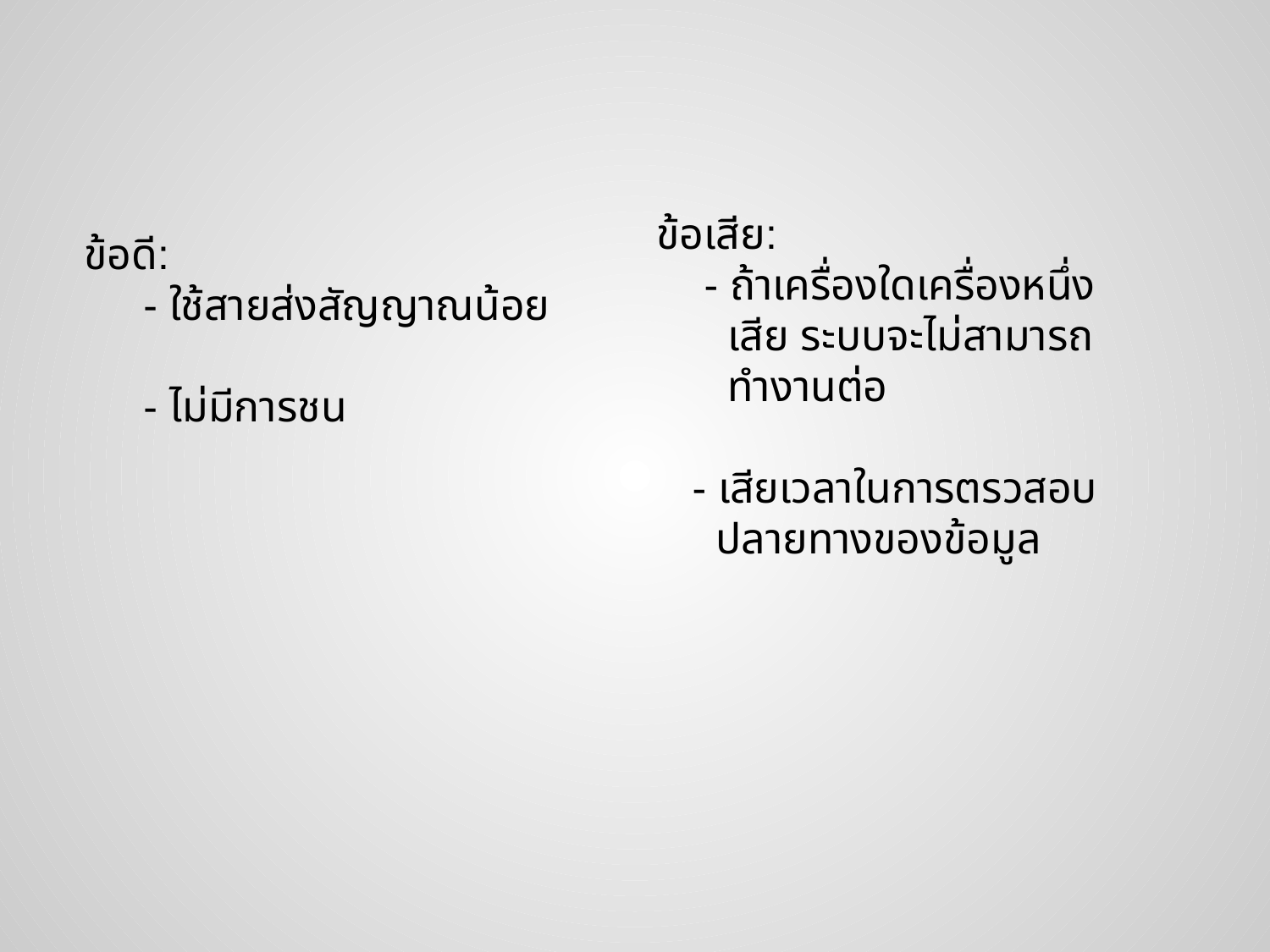

ข้อเสีย:
    - ถ้าเครื่องใดเครื่องหนึ่ง
      เสีย ระบบจะไม่สามารถ
      ทำงานต่อ

   - เสียเวลาในการตรวสอบ
     ปลายทางของข้อมูล
ข้อดี:
     - ใช้สายส่งสัญญาณน้อย

     - ไม่มีการชน